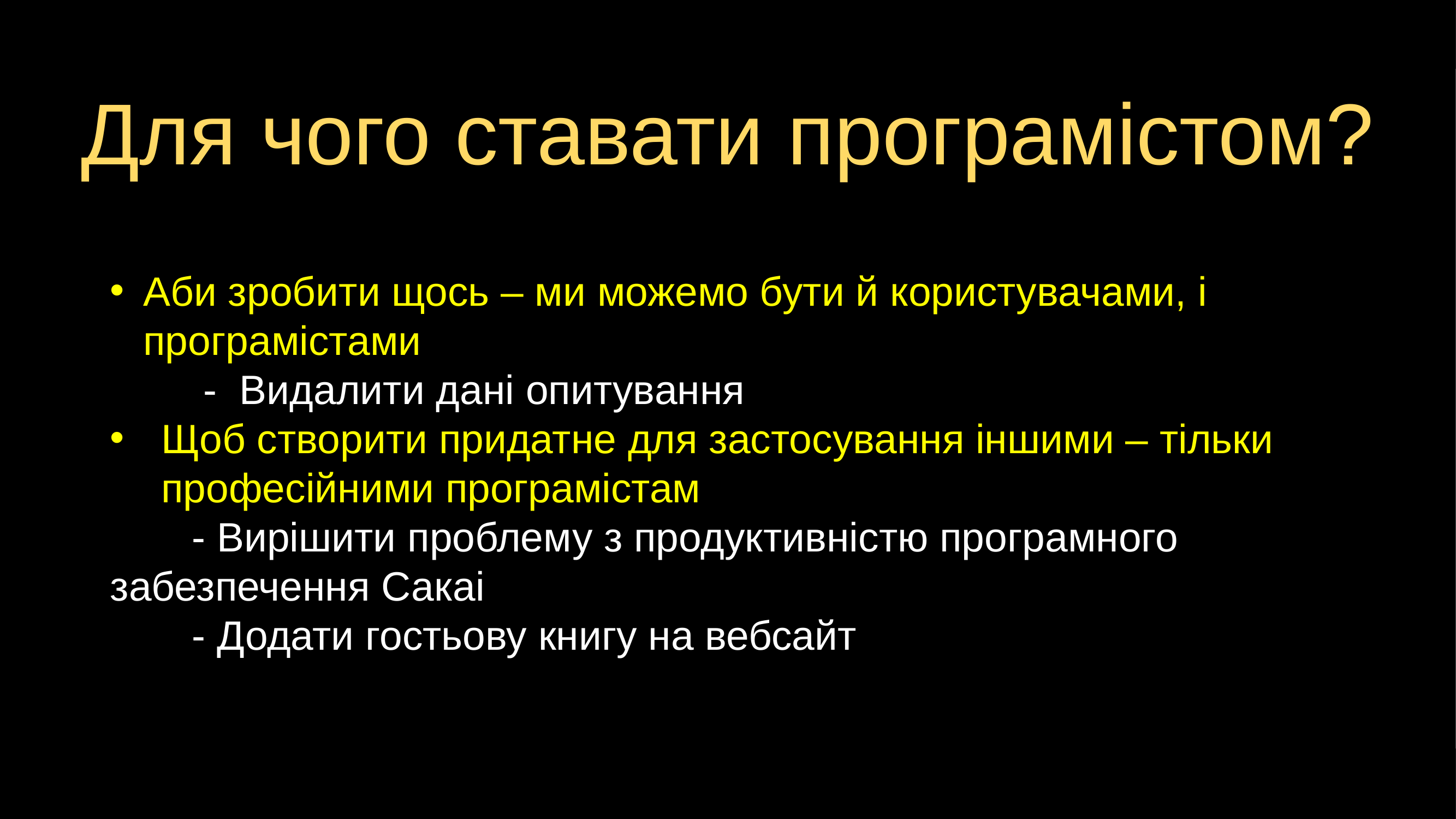

# Для чого ставати програмістом?
Аби зробити щось – ми можемо бути й користувачами, і програмістами
	 -  Видалити дані опитування
Щоб створити придатне для застосування іншими – тільки професійними програмістам
	- Вирішити проблему з продуктивністю програмного забезпечення Сакаі
	- Додати гостьову книгу на вебсайт